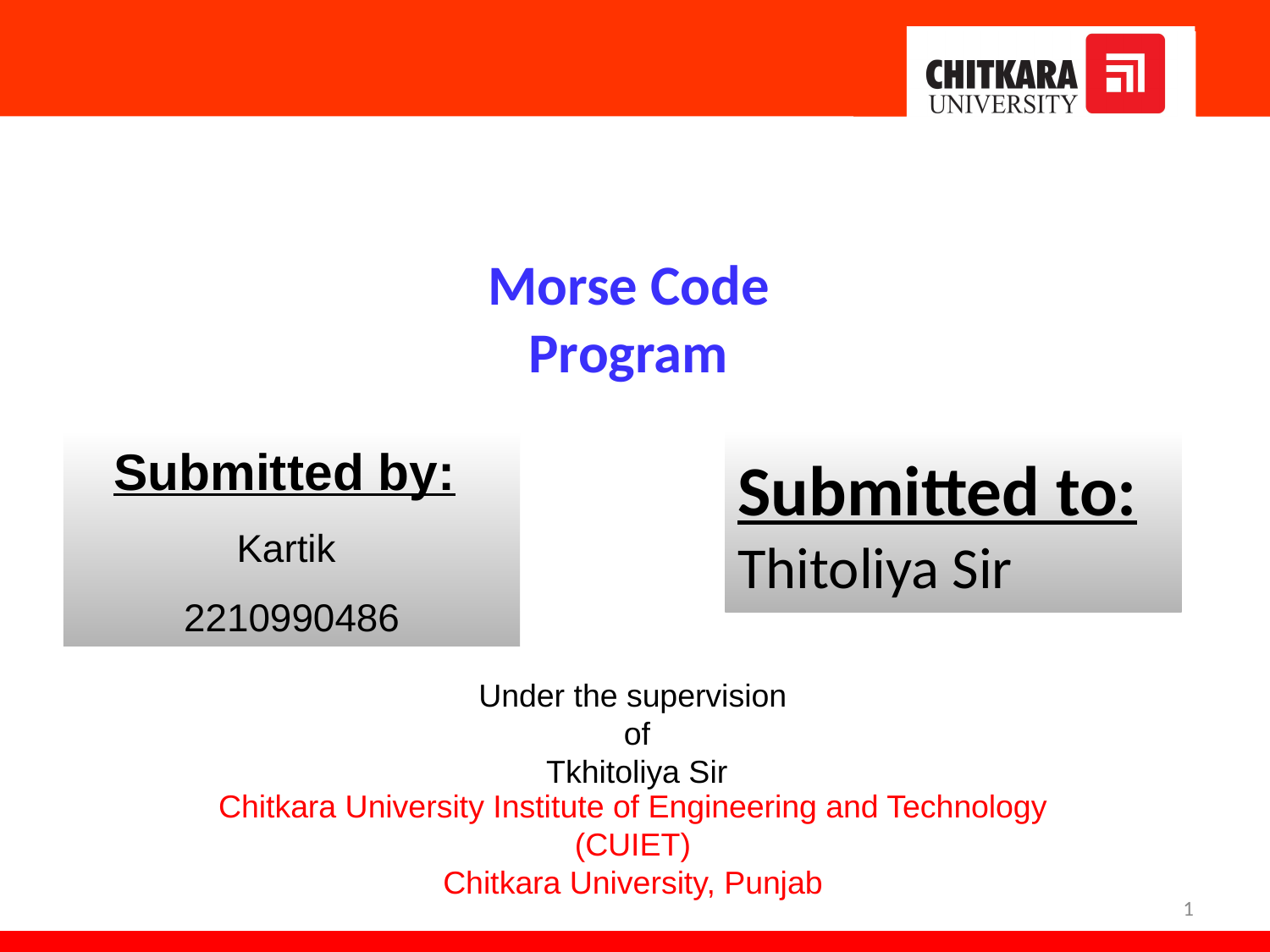

Morse Code
Program
Submitted by:
Kartik
2210990486
Submitted to:
Thitoliya Sir

Under the supervision
of
Tkhitoliya Sir

Chitkara University Institute of Engineering and Technology (CUIET)
Chitkara University, Punjab
1